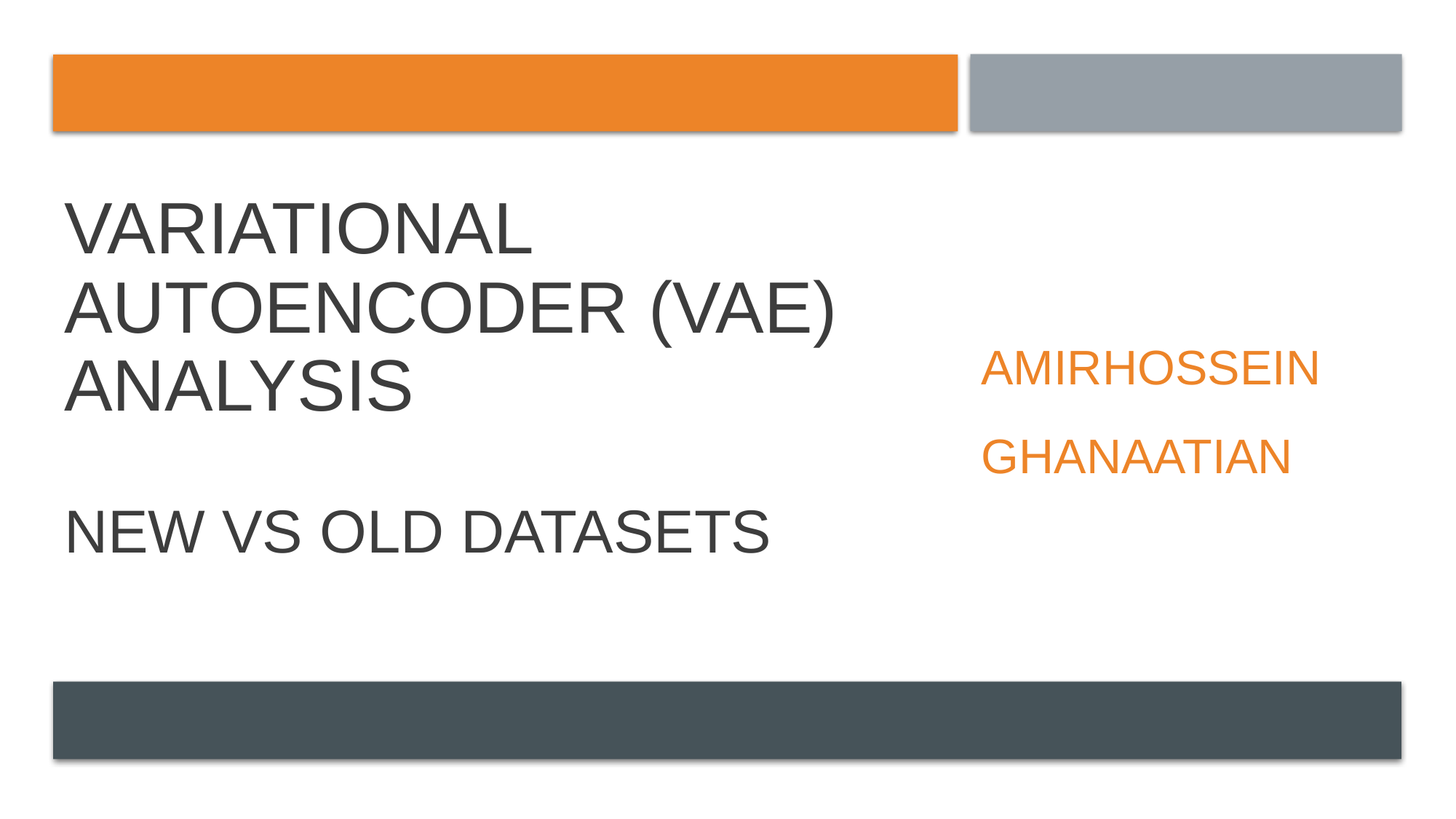

# Variational Autoencoder (VAE) Analysis
AmirHossein
Ghanaatian
New VS OLD datasets